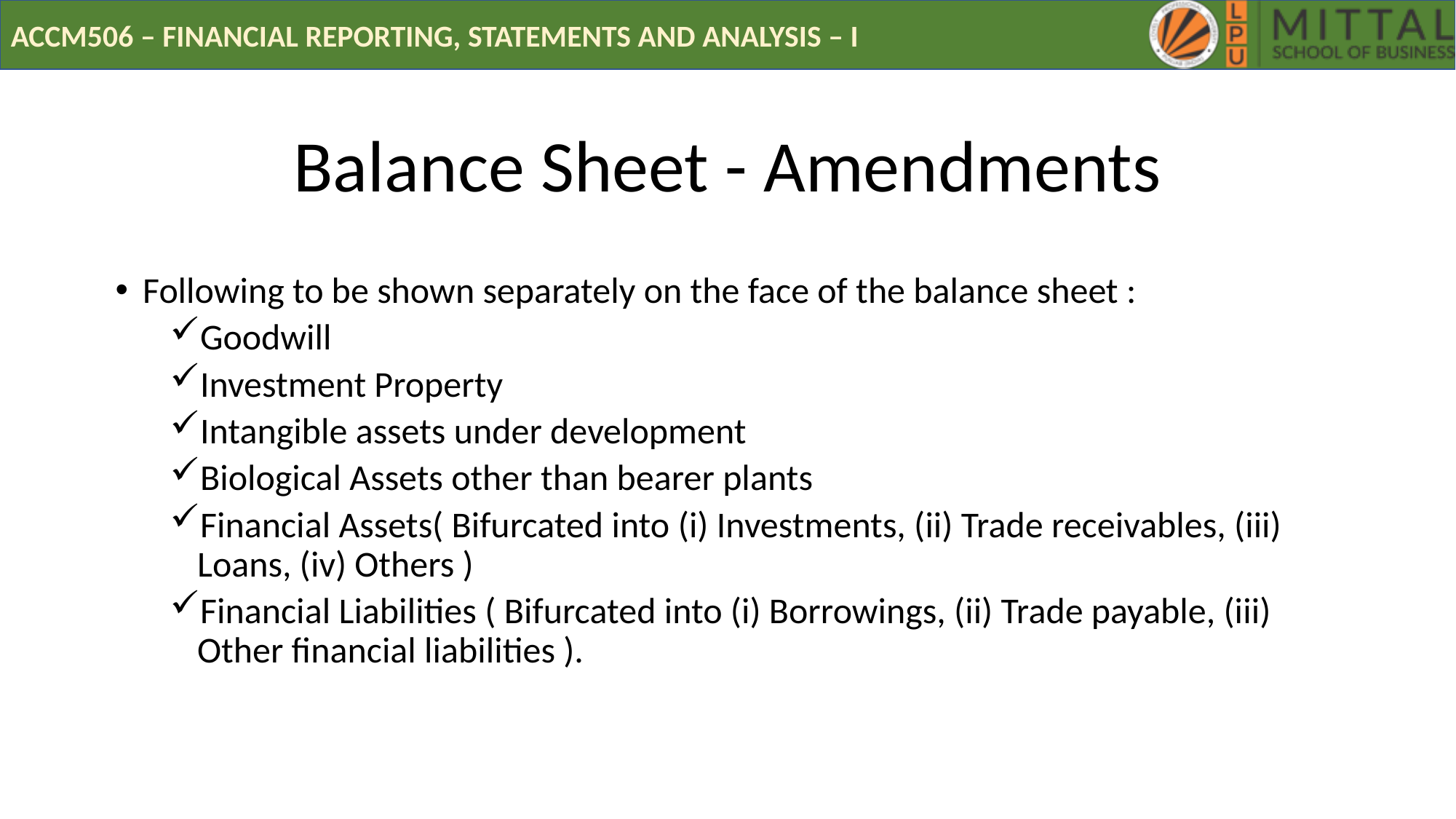

# Balance Sheet - Amendments
Following to be shown separately on the face of the balance sheet :
Goodwill
Investment Property
Intangible assets under development
Biological Assets other than bearer plants
Financial Assets( Bifurcated into (i) Investments, (ii) Trade receivables, (iii) Loans, (iv) Others )
Financial Liabilities ( Bifurcated into (i) Borrowings, (ii) Trade payable, (iii) Other financial liabilities ).